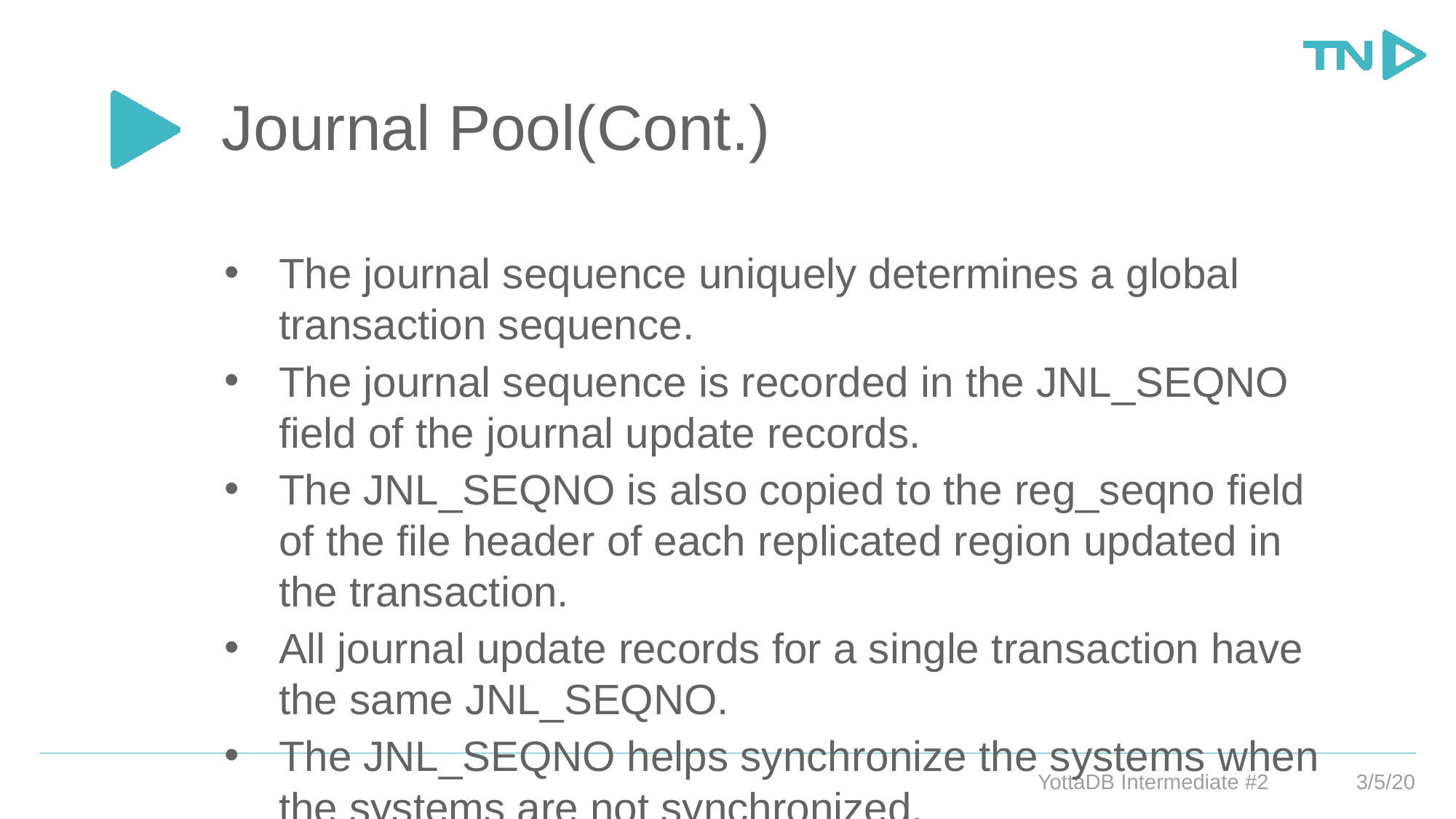

# Journal Pool(Cont.)

The journal sequence uniquely determines a global transaction sequence.
The journal sequence is recorded in the JNL_SEQNO field of the journal update records.
The JNL_SEQNO is also copied to the reg_seqno field of the file header of each replicated region updated in the transaction.
All journal update records for a single transaction have the same JNL_SEQNO.
The JNL_SEQNO helps synchronize the systems when the systems are not synchronized.
YottaDB Intermediate #2
3/5/20